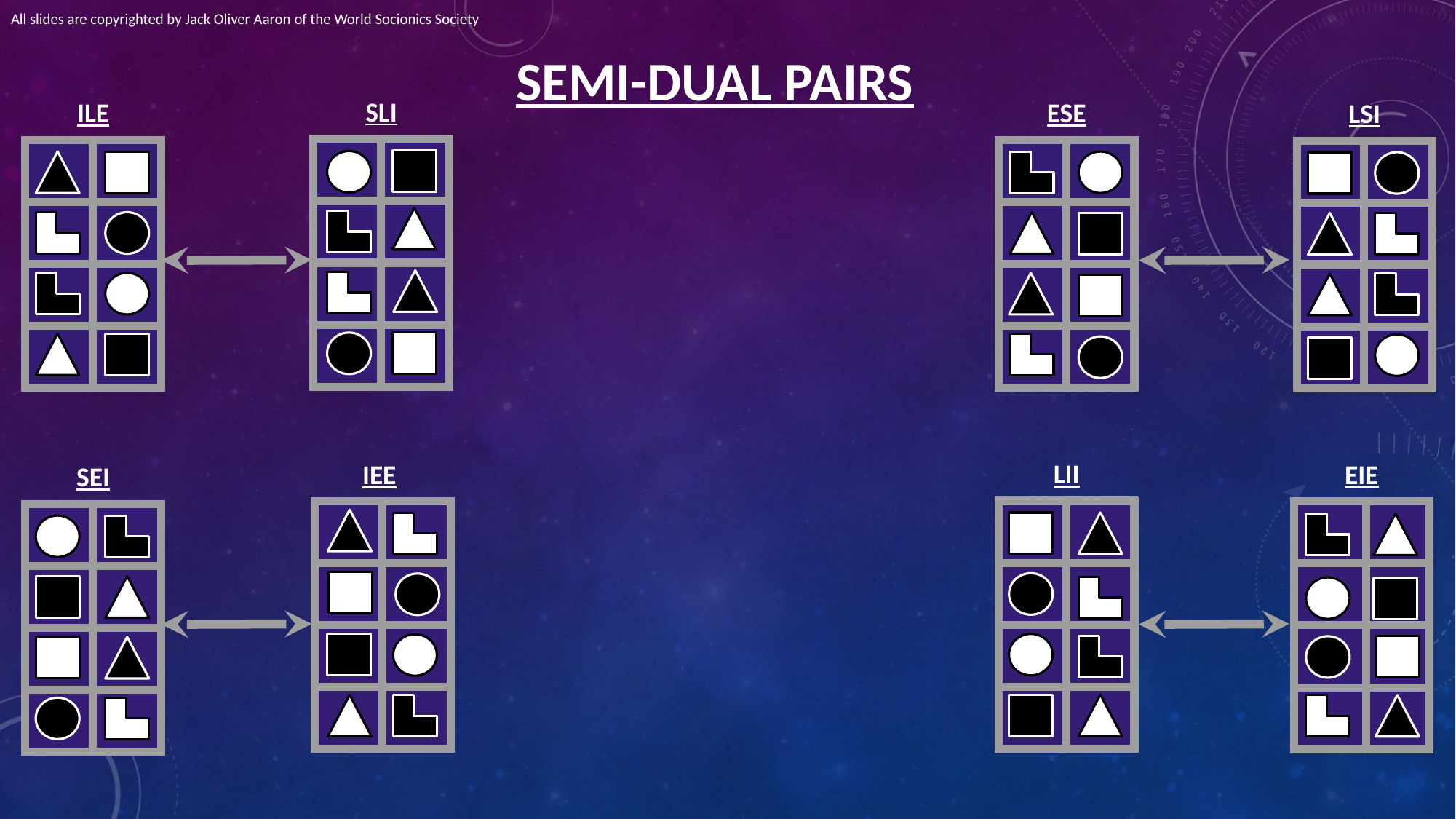

All slides are copyrighted by Jack Oliver Aaron of the World Socionics Society
# SEMI-DUAL PAIRS
SLI
ILE
ESE
LSI
|  |  |
| --- | --- |
|  |  |
|  |  |
|  |  |
|  |  |
| --- | --- |
|  |  |
|  |  |
|  |  |
|  |  |
| --- | --- |
|  |  |
|  |  |
|  |  |
|  |  |
| --- | --- |
|  |  |
|  |  |
|  |  |

LII
EIE
IEE
SEI
|  |  |
| --- | --- |
|  |  |
|  |  |
|  |  |
|  |  |
| --- | --- |
|  |  |
|  |  |
|  |  |
|  |  |
| --- | --- |
|  |  |
|  |  |
|  |  |
|  |  |
| --- | --- |
|  |  |
|  |  |
|  |  |